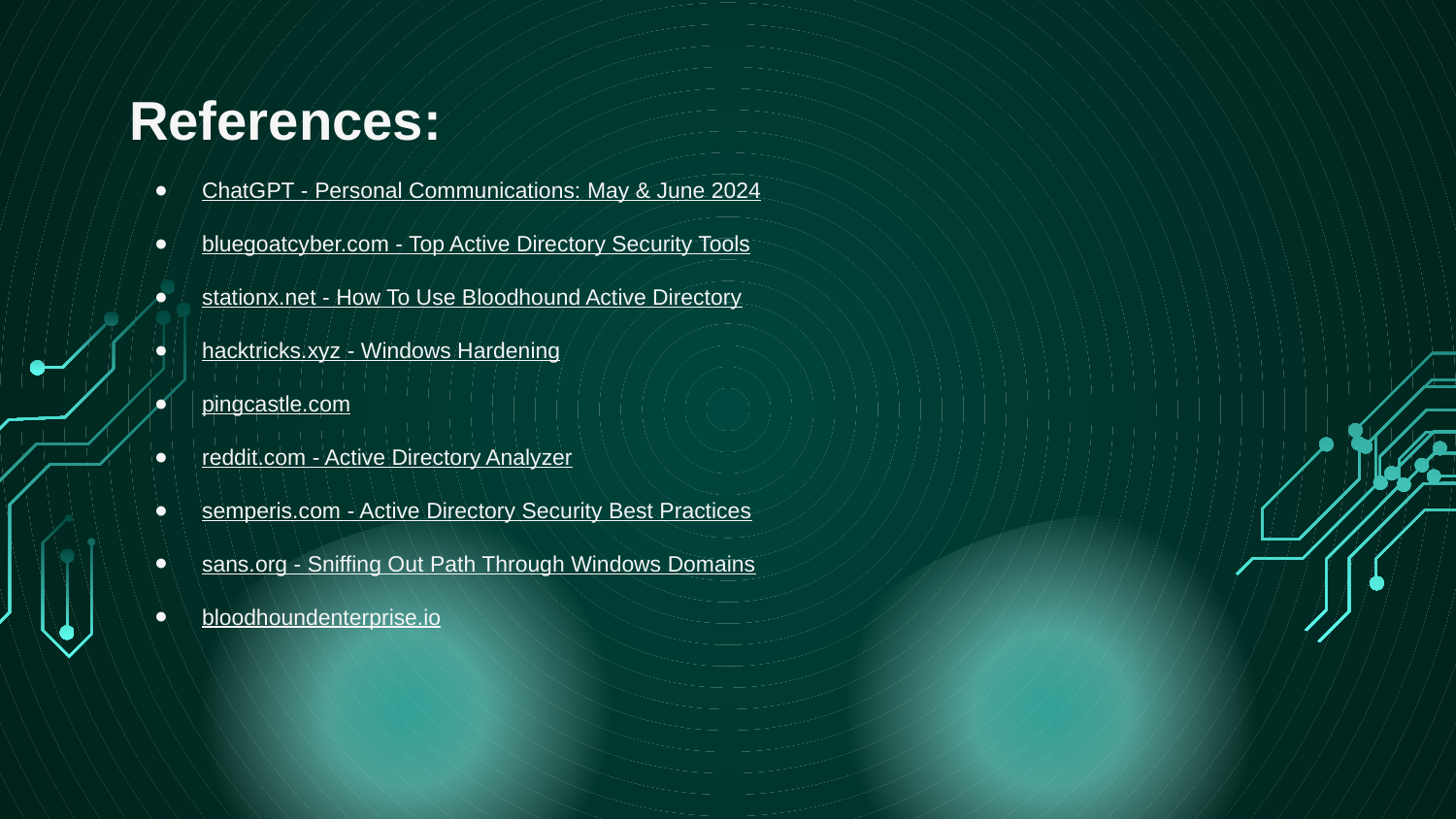

# References:
ChatGPT - Personal Communications: May & June 2024

bluegoatcyber.com - Top Active Directory Security Tools

stationx.net - How To Use Bloodhound Active Directory

hacktricks.xyz - Windows Hardening

pingcastle.com

reddit.com - Active Directory Analyzer

semperis.com - Active Directory Security Best Practices

sans.org - Sniffing Out Path Through Windows Domains

bloodhoundenterprise.io